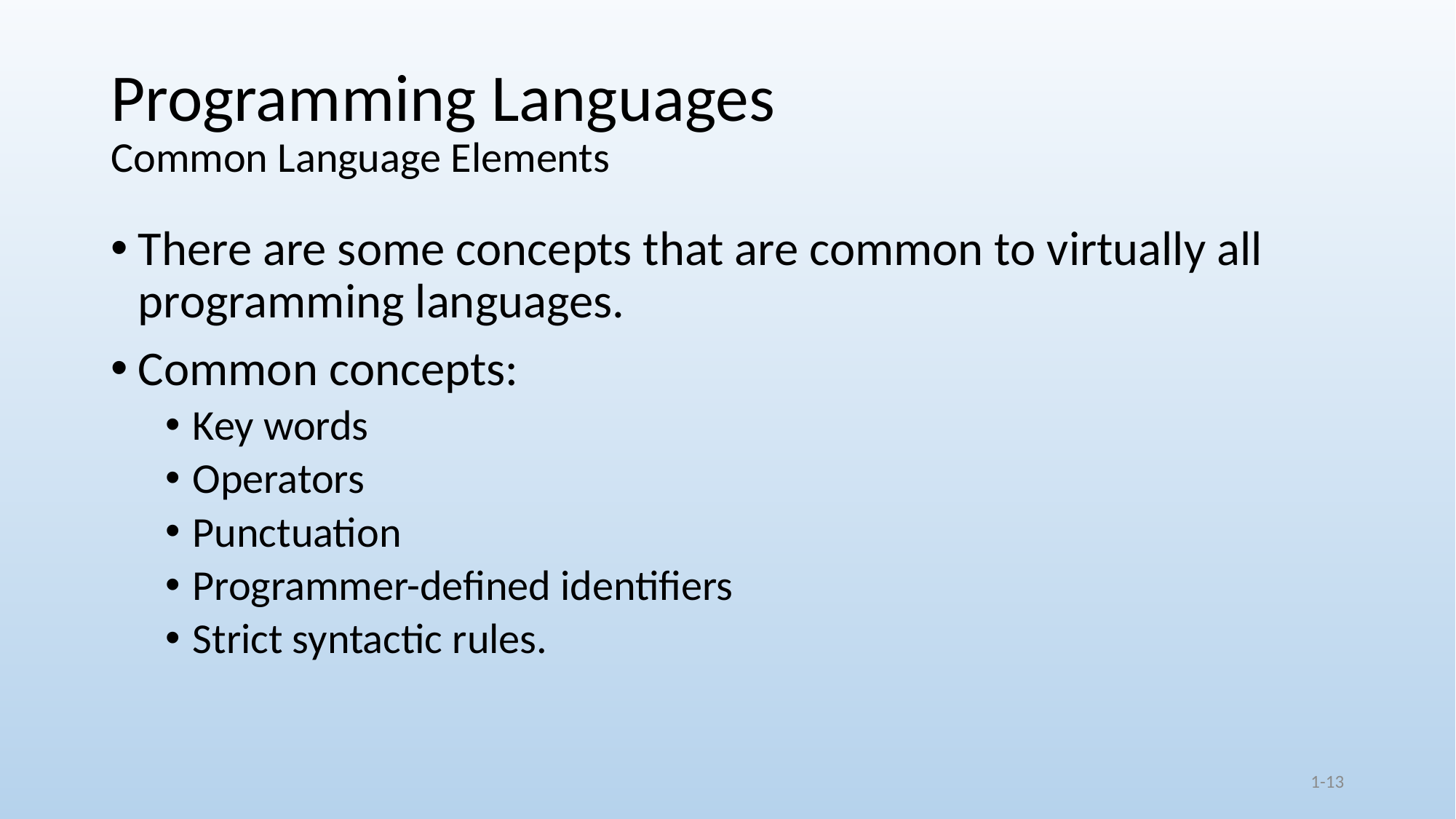

Programming Languages
Common Language Elements
There are some concepts that are common to virtually all programming languages.
Common concepts:
Key words
Operators
Punctuation
Programmer-defined identifiers
Strict syntactic rules.
1-13